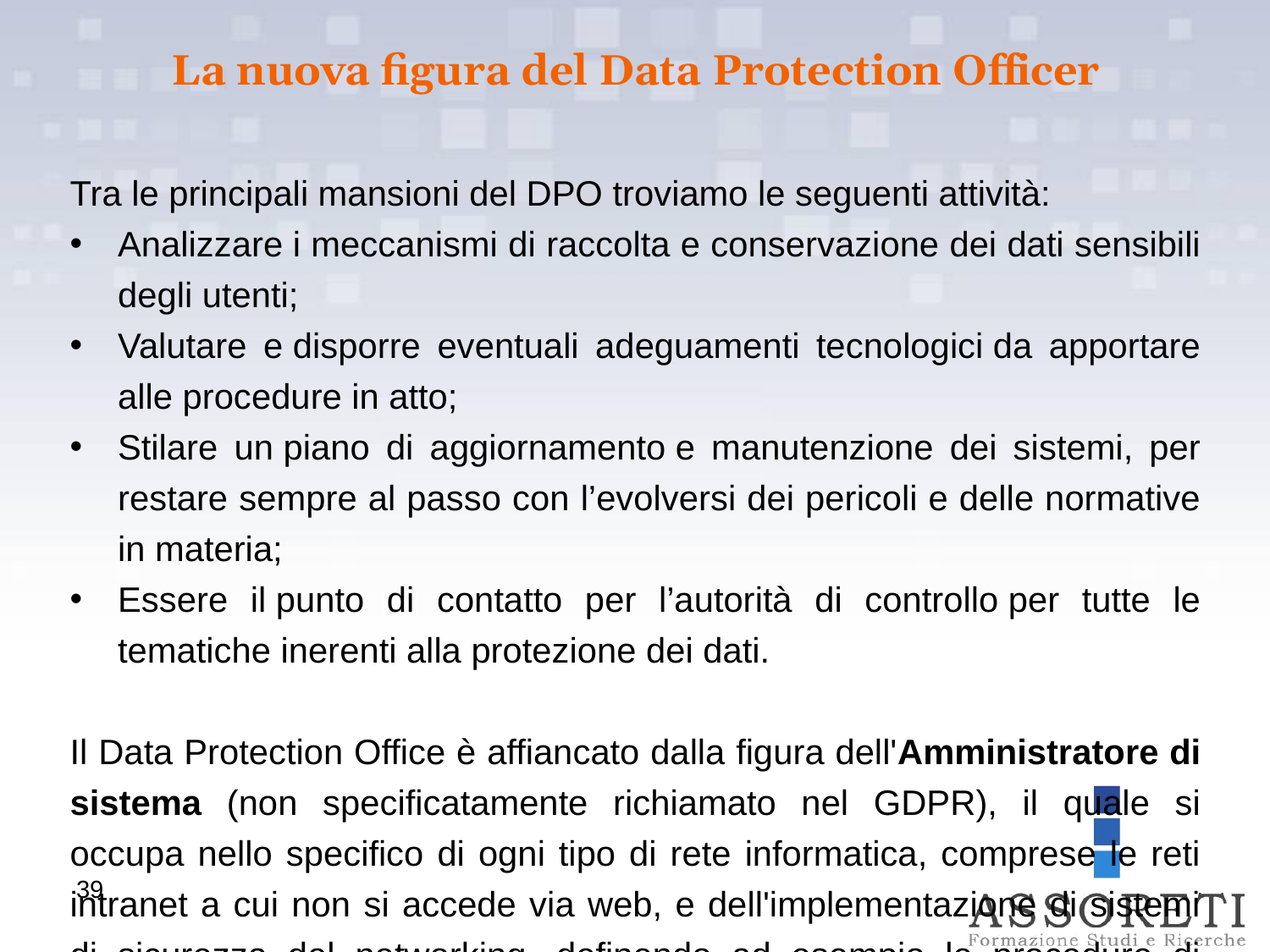

La nuova figura del Data Protection Officer
Tra le principali mansioni del DPO troviamo le seguenti attività:
Analizzare i meccanismi di raccolta e conservazione dei dati sensibili degli utenti;
Valutare e disporre eventuali adeguamenti tecnologici da apportare alle procedure in atto;
Stilare un piano di aggiornamento e manutenzione dei sistemi, per restare sempre al passo con l’evolversi dei pericoli e delle normative in materia;
Essere il punto di contatto per l’autorità di controllo per tutte le tematiche inerenti alla protezione dei dati.

Il Data Protection Office è affiancato dalla figura dell'Amministratore di sistema (non specificatamente richiamato nel GDPR), il quale si occupa nello specifico di ogni tipo di rete informatica, comprese le reti intranet a cui non si accede via web, e dell'implementazione di sistemi di sicurezza del networking, definendo ad esempio le procedure di autenticazione alla rete e di autorizzazione all’accesso ai dati da parte dei vari utenti, curando poi i vari interventi di conservazione dei dati attraverso debite soluzioni di “backup” e progettando le attività di supporto al ripristino in situazioni di emergenza (il c.d. “disaster recovery”).
39